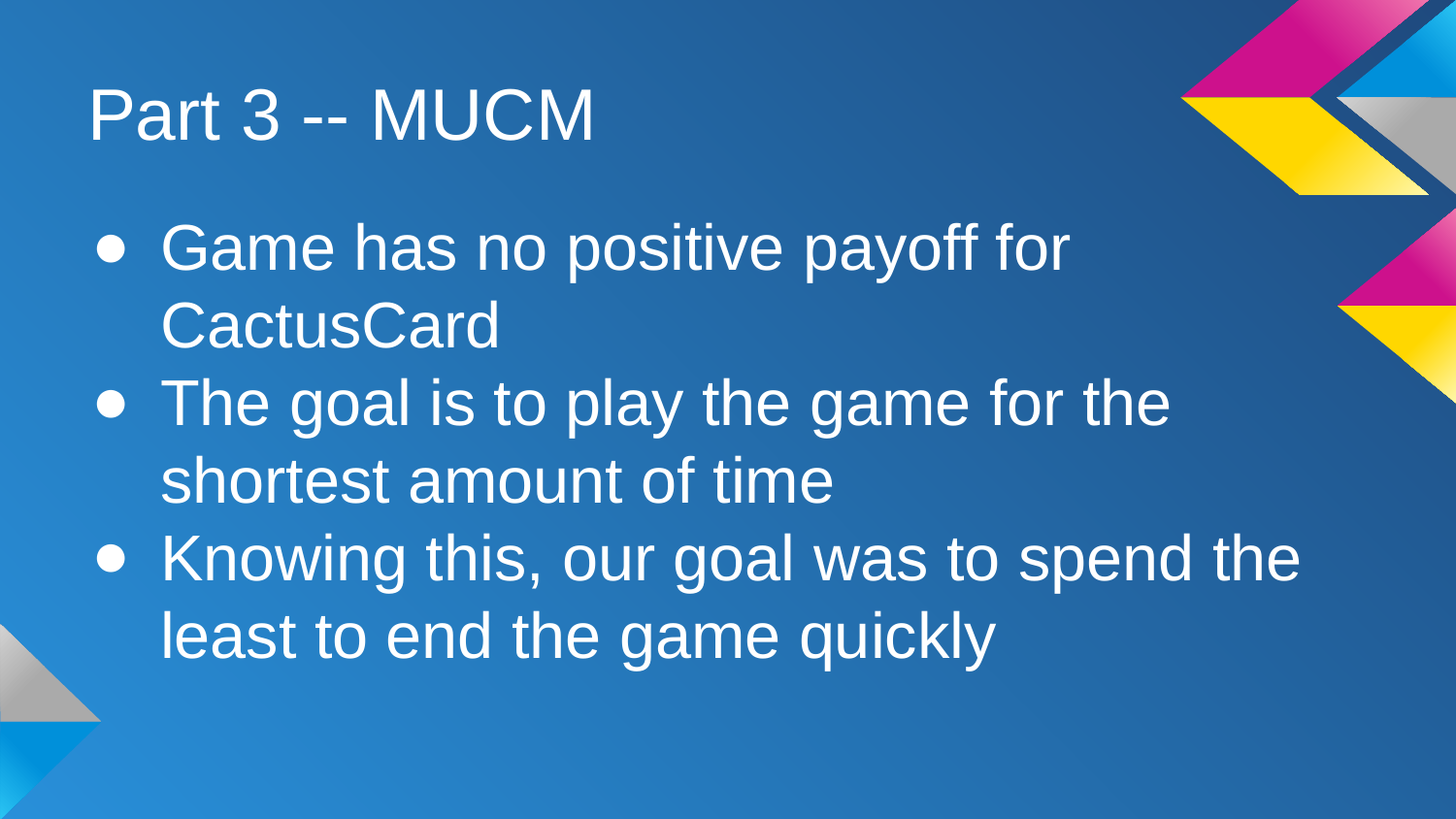

# Part 3 -- MUCM
Game has no positive payoff for CactusCard
The goal is to play the game for the shortest amount of time
Knowing this, our goal was to spend the least to end the game quickly